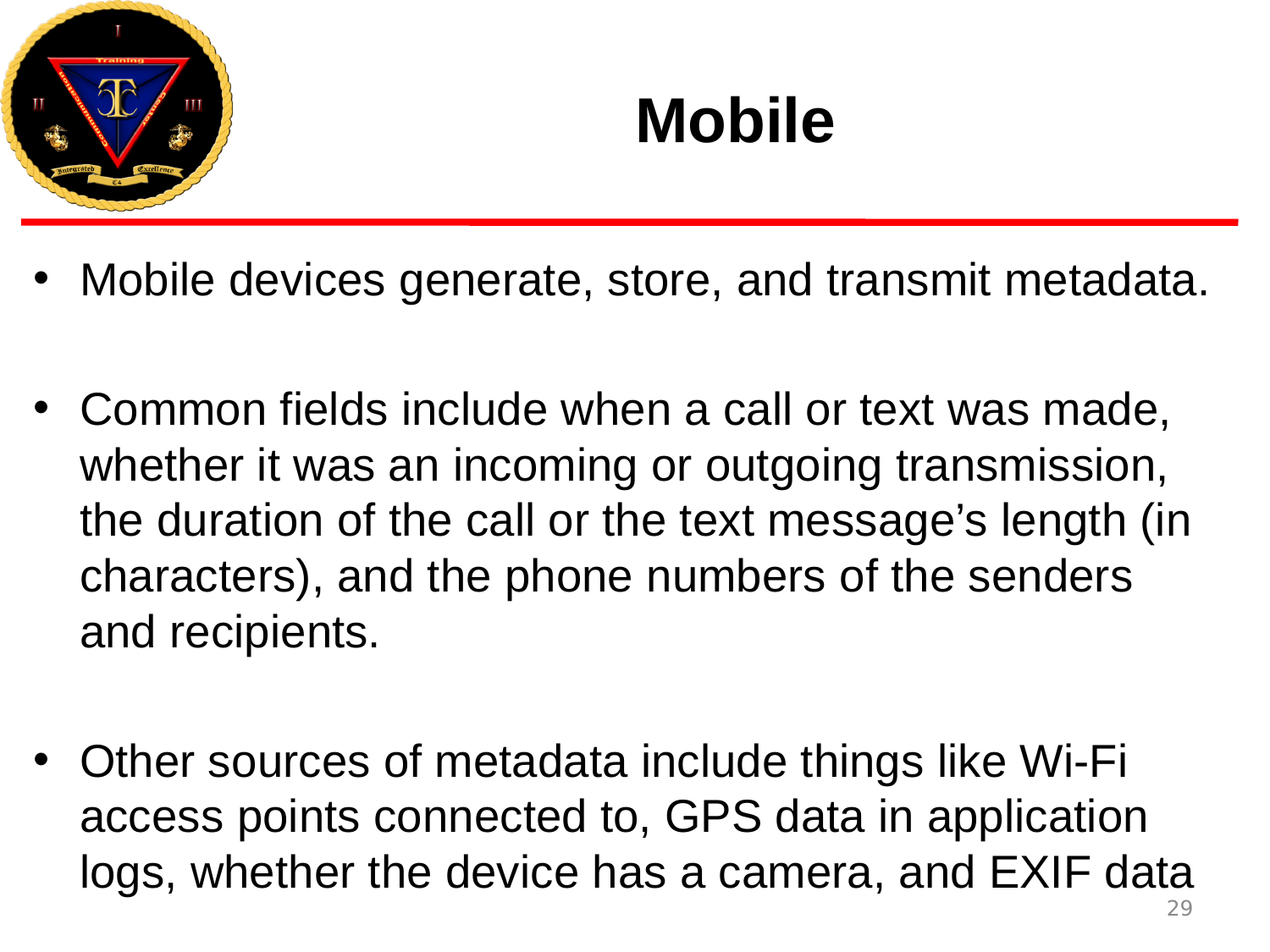

# Mobile
Mobile devices generate, store, and transmit metadata.

Common fields include when a call or text was made, whether it was an incoming or outgoing transmission, the duration of the call or the text message’s length (in characters), and the phone numbers of the senders and recipients.

Other sources of metadata include things like Wi-Fi access points connected to, GPS data in application logs, whether the device has a camera, and EXIF data
29